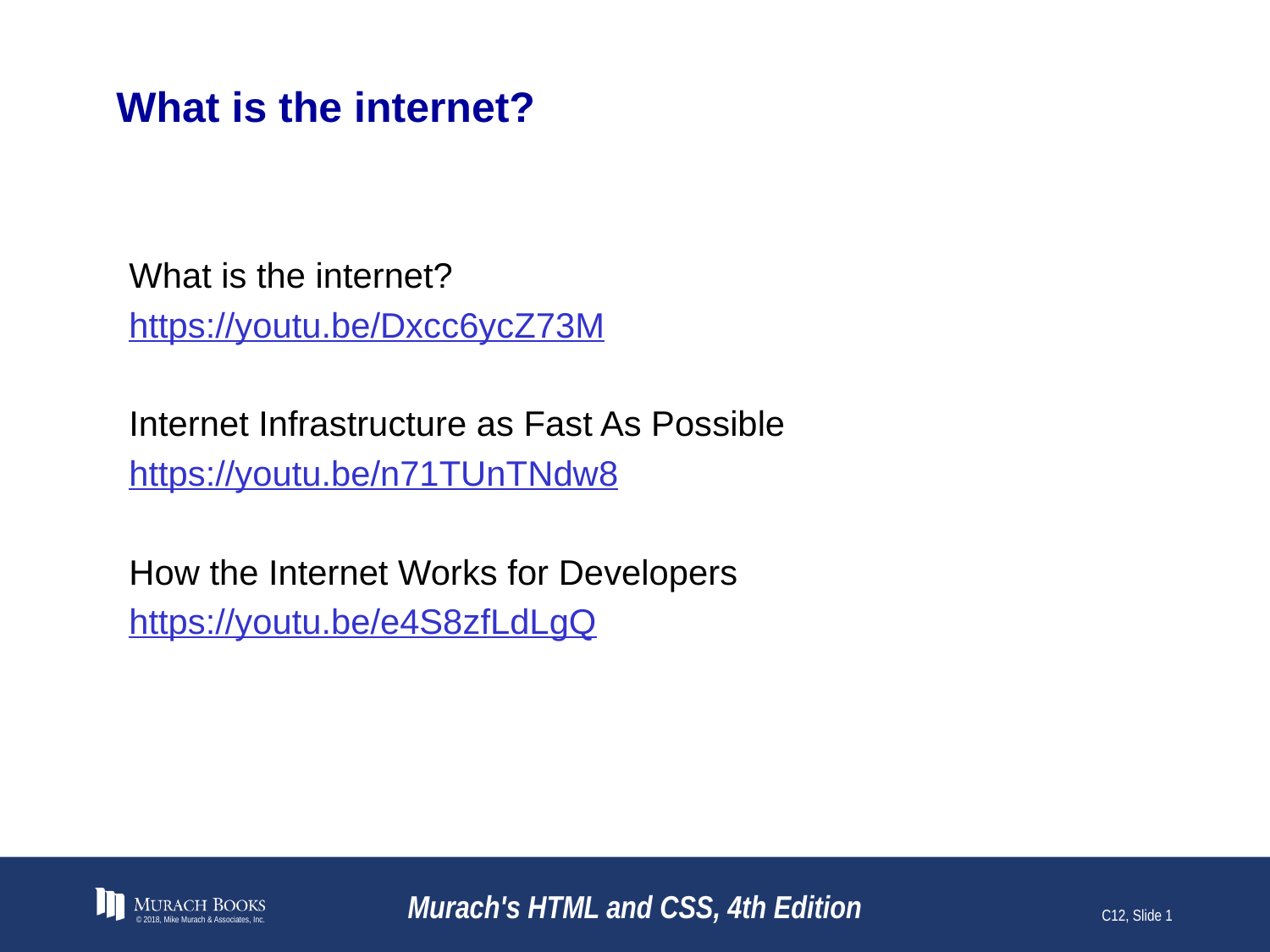

# What is the internet?

What is the internet?
https://youtu.be/Dxcc6ycZ73M

Internet Infrastructure as Fast As Possible
https://youtu.be/n71TUnTNdw8

How the Internet Works for Developers
https://youtu.be/e4S8zfLdLgQ

© 2018, Mike Murach & Associates, Inc.
Murach's HTML and CSS, 4th Edition

C12, Slide 1